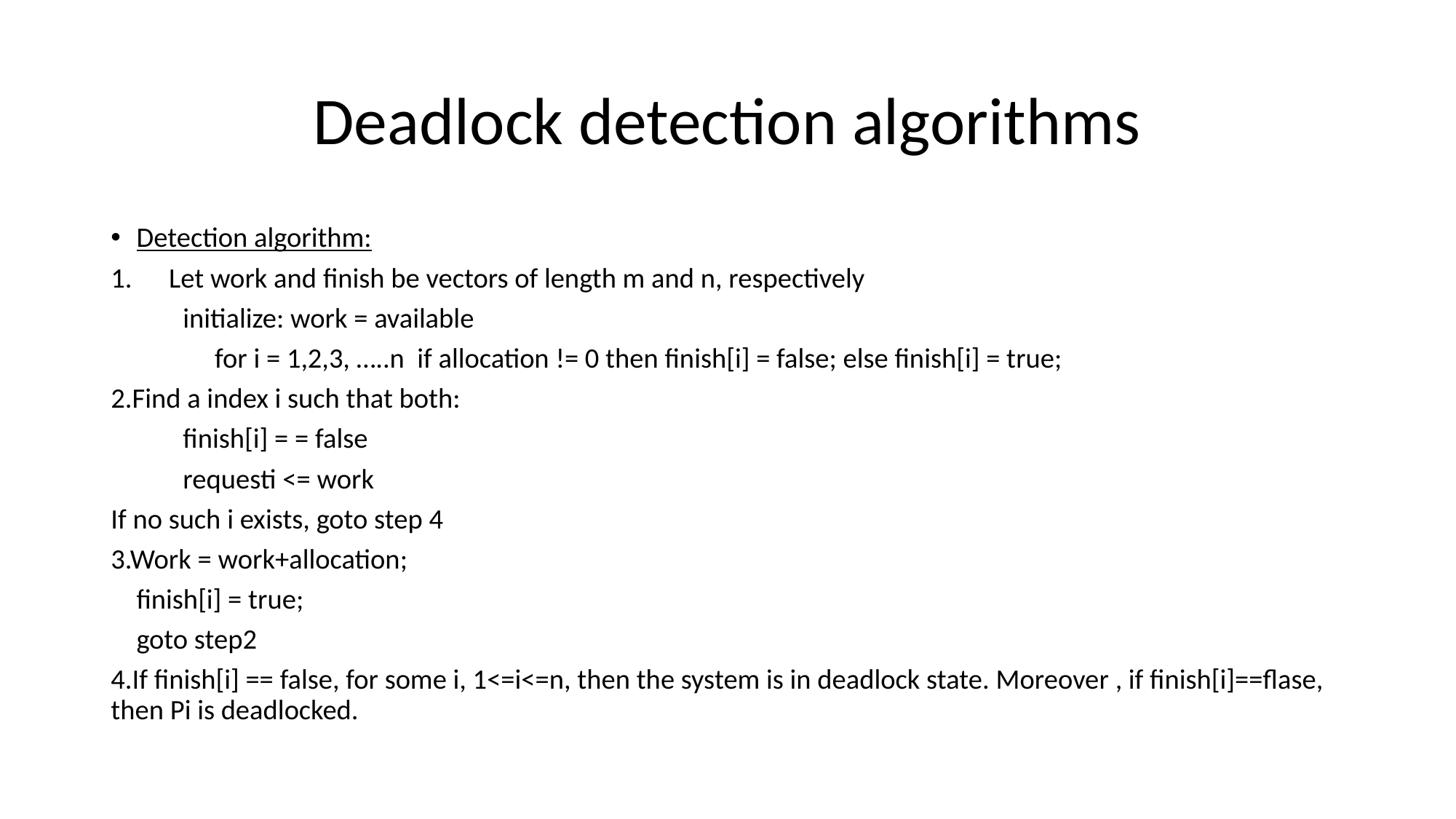

# Deadlock detection algorithms
Detection algorithm:
Let work and finish be vectors of length m and n, respectively
	initialize: work = available
		     for i = 1,2,3, …..n  if allocation != 0 then finish[i] = false; else finish[i] = true;
2.Find a index i such that both:
	finish[i] = = false
	requesti <= work
If no such i exists, goto step 4
3.Work = work+allocation;
    finish[i] = true;
    goto step2
4.If finish[i] == false, for some i, 1<=i<=n, then the system is in deadlock state. Moreover , if finish[i]==flase, then Pi is deadlocked.